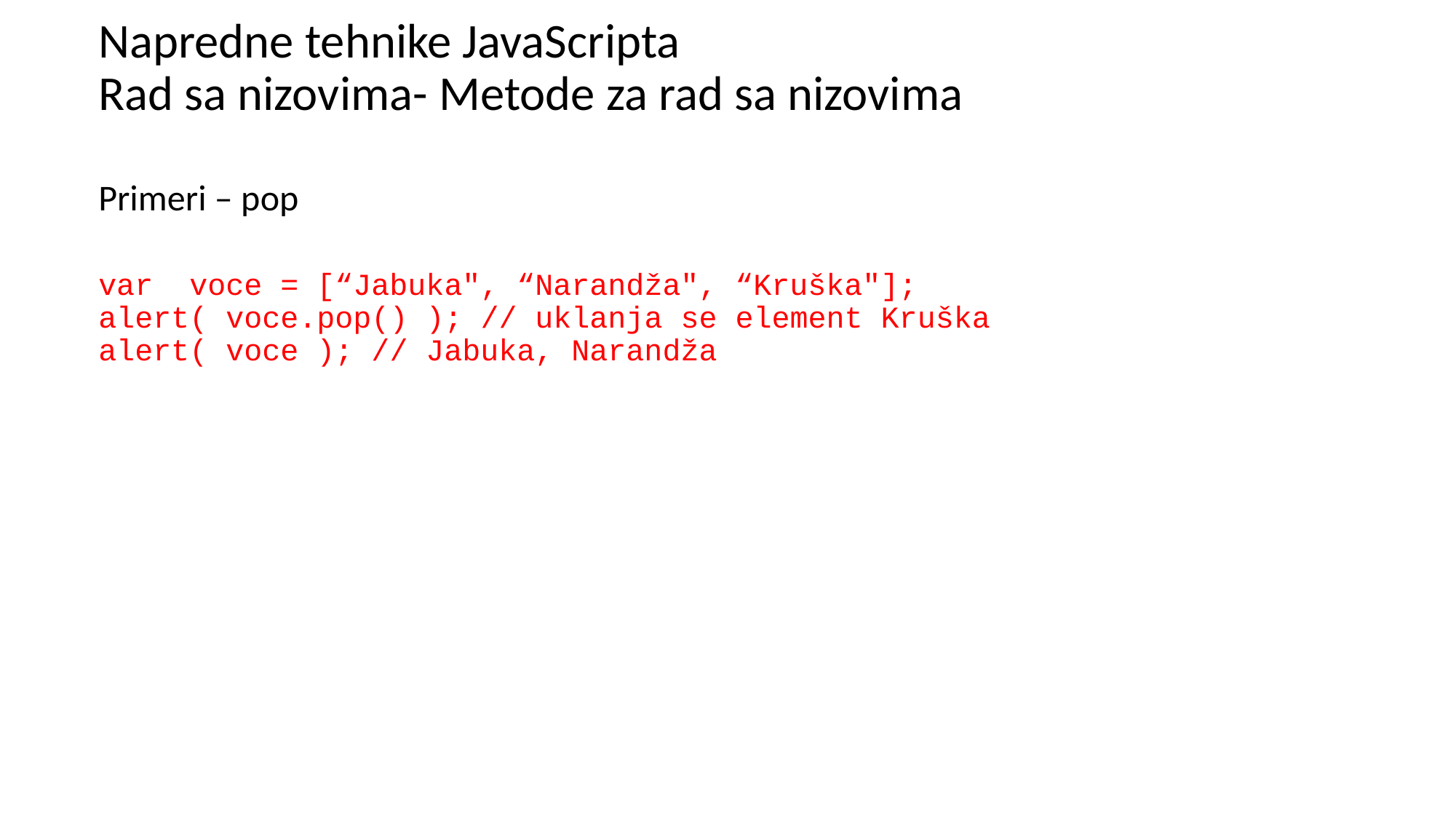

# Napredne tehnike JavaScripta Rad sa nizovima- Metode za rad sa nizovima
Primeri – pop

var  voce = [“Jabuka", “Narandža", “Kruška"];
alert( voce.pop() ); // uklanja se element Kruška
alert( voce ); // Jabuka, Narandža